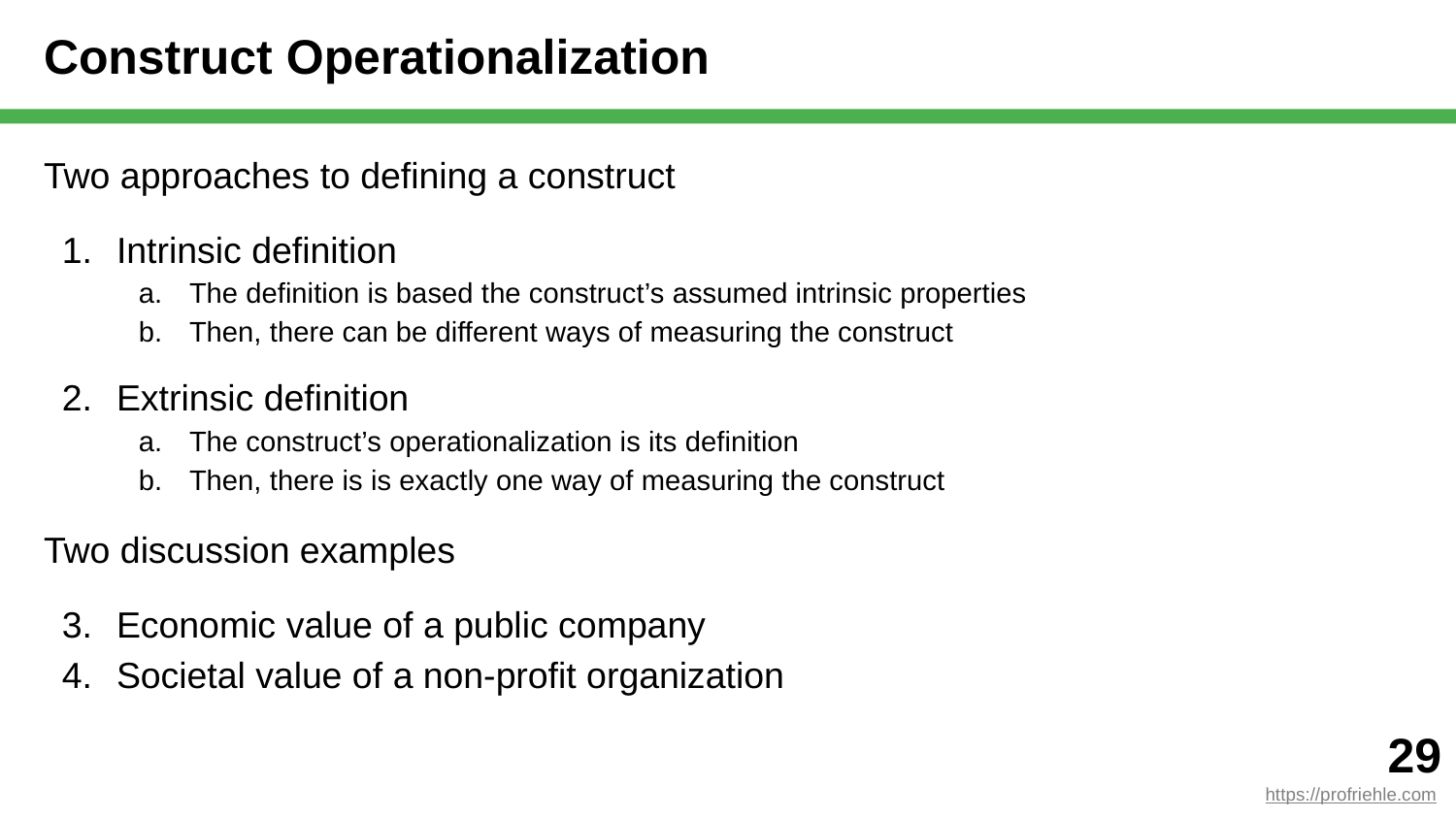

# Construct Operationalization
Two approaches to defining a construct
Intrinsic definition
The definition is based the construct’s assumed intrinsic properties
Then, there can be different ways of measuring the construct
Extrinsic definition
The construct’s operationalization is its definition
Then, there is is exactly one way of measuring the construct
Two discussion examples
Economic value of a public company
Societal value of a non-profit organization

29
https://profriehle.com